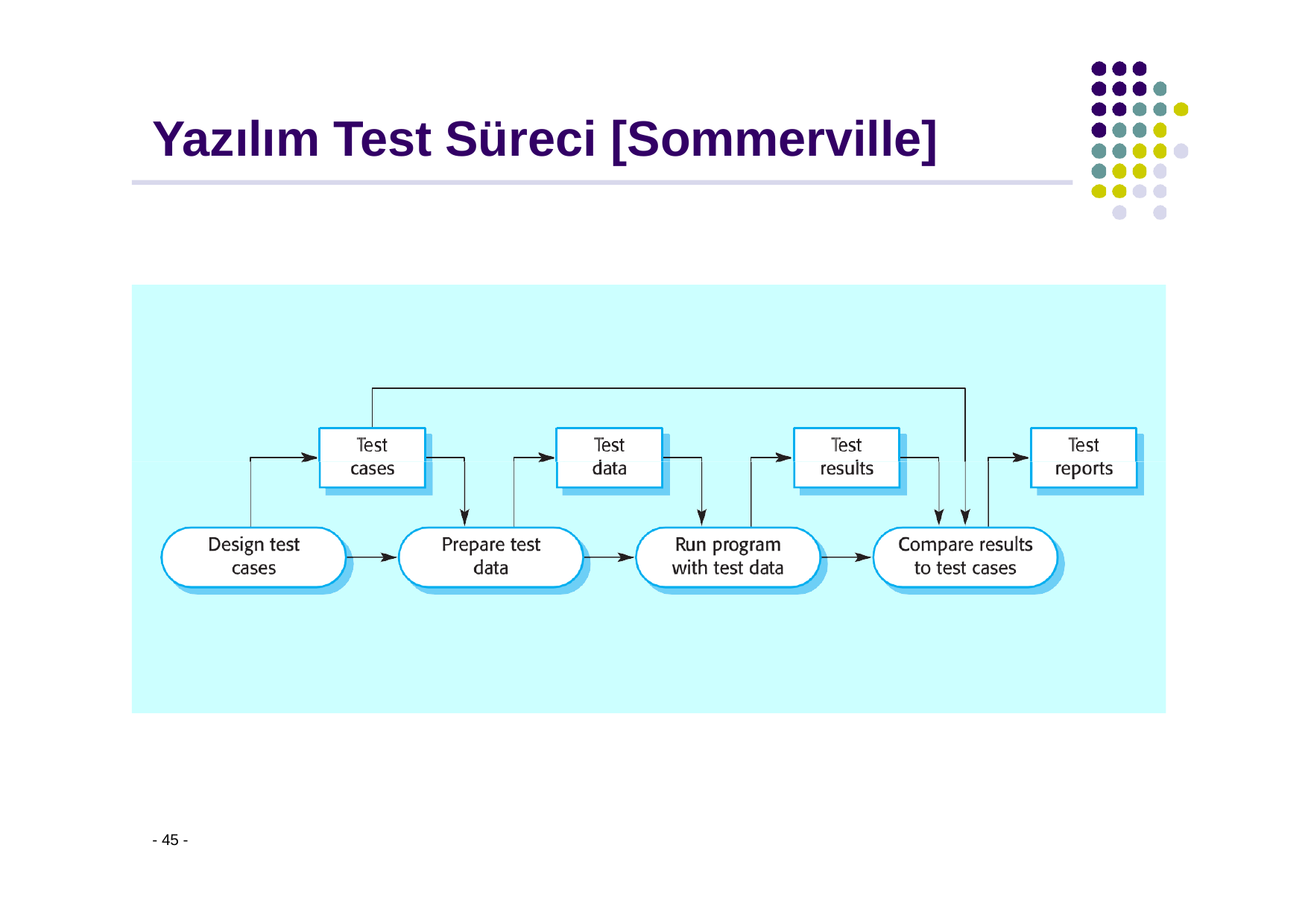

# Yazılım Test Süreci [Sommerville]

- 45 -